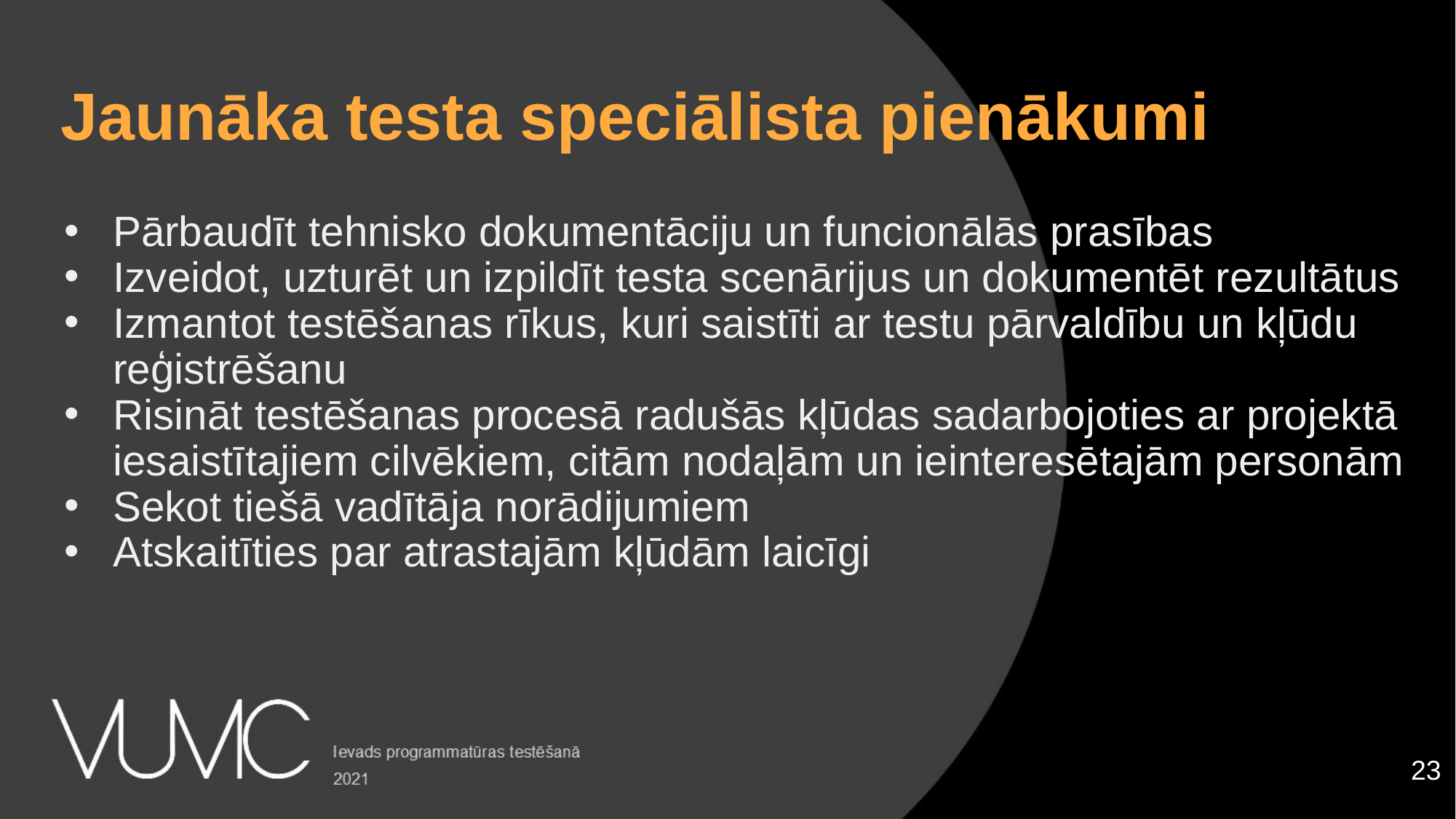

Jaunāka testa speciālista pienākumi
Pārbaudīt tehnisko dokumentāciju un funcionālās prasības
Izveidot, uzturēt un izpildīt testa scenārijus un dokumentēt rezultātus
Izmantot testēšanas rīkus, kuri saistīti ar testu pārvaldību un kļūdu reģistrēšanu
Risināt testēšanas procesā radušās kļūdas sadarbojoties ar projektā iesaistītajiem cilvēkiem, citām nodaļām un ieinteresētajām personām
Sekot tiešā vadītāja norādijumiem
Atskaitīties par atrastajām kļūdām laicīgi

23